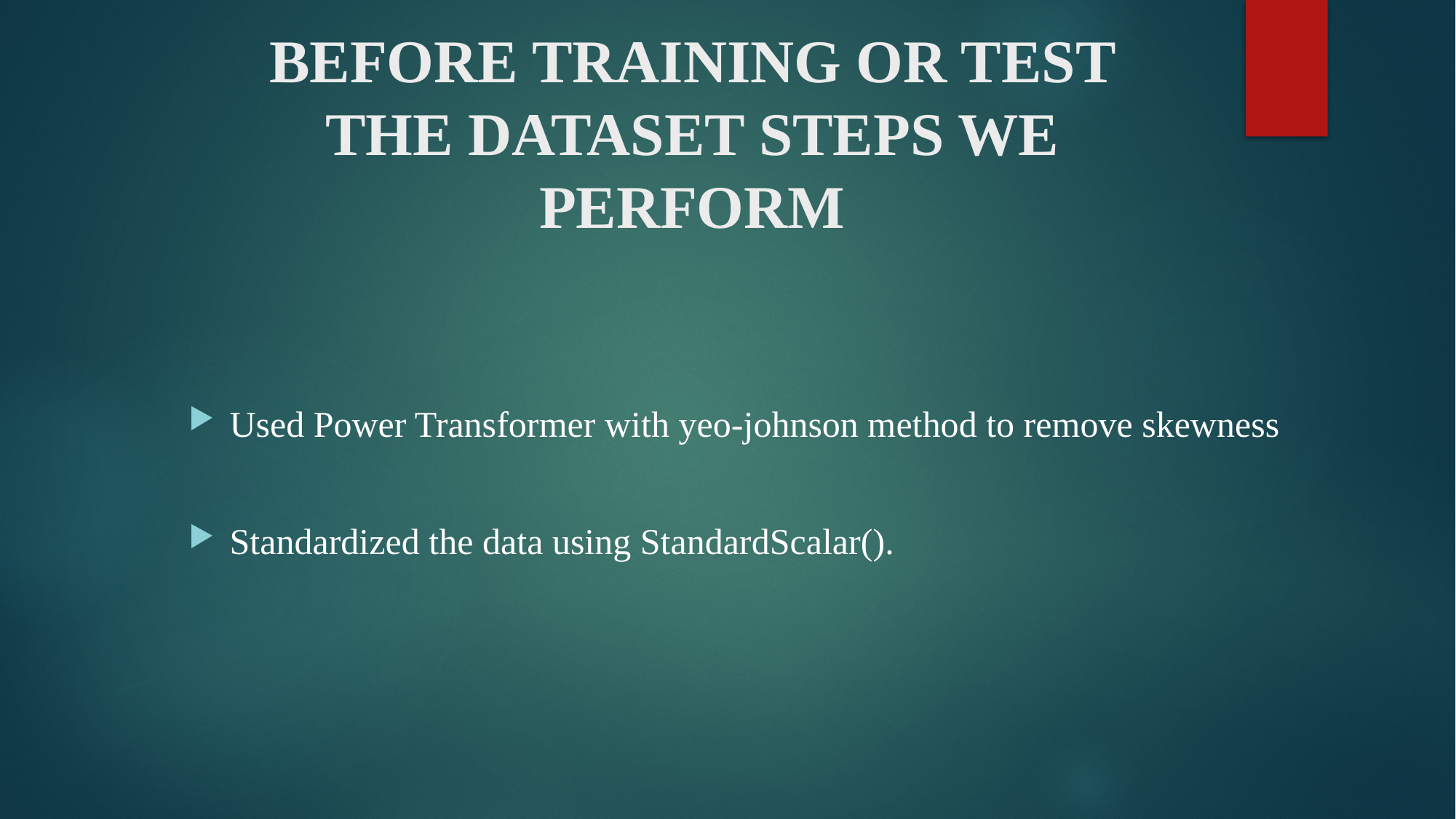

# BEFORE TRAINING OR TEST THE DATASET STEPS WE PERFORM
Used Power Transformer with yeo-johnson method to remove skewness

Standardized the data using StandardScalar().